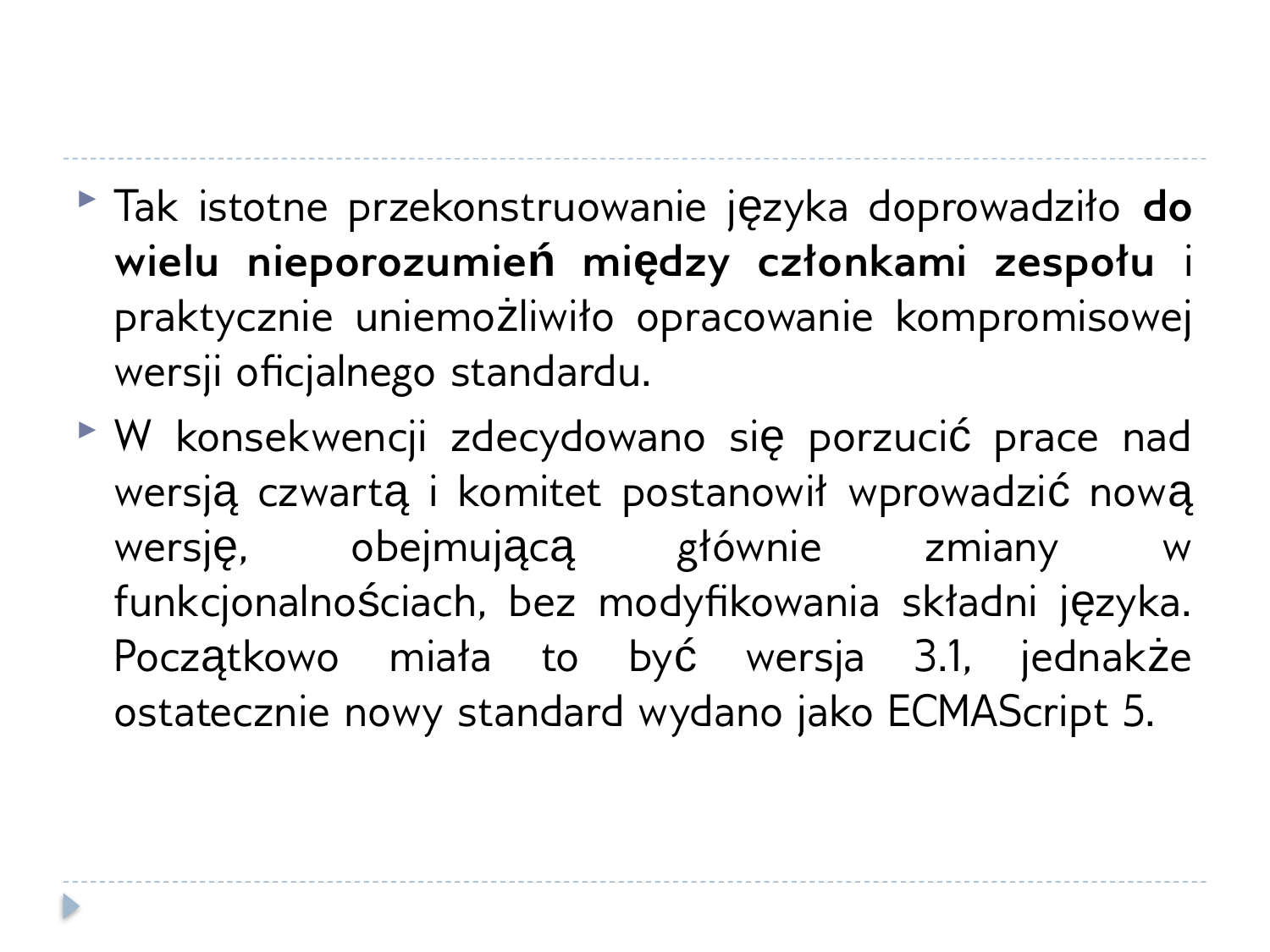

#
Tak istotne przekonstruowanie języka doprowadziło do wielu nieporozumień między członkami zespołu i praktycznie uniemożliwiło opracowanie kompromisowej wersji oficjalnego standardu.
W konsekwencji zdecydowano się porzucić prace nad wersją czwartą i komitet postanowił wprowadzić nową wersję, obejmującą głównie zmiany w funkcjonalnościach, bez modyfikowania składni języka. Początkowo miała to być wersja 3.1, jednakże ostatecznie nowy standard wydano jako ECMAScript 5.